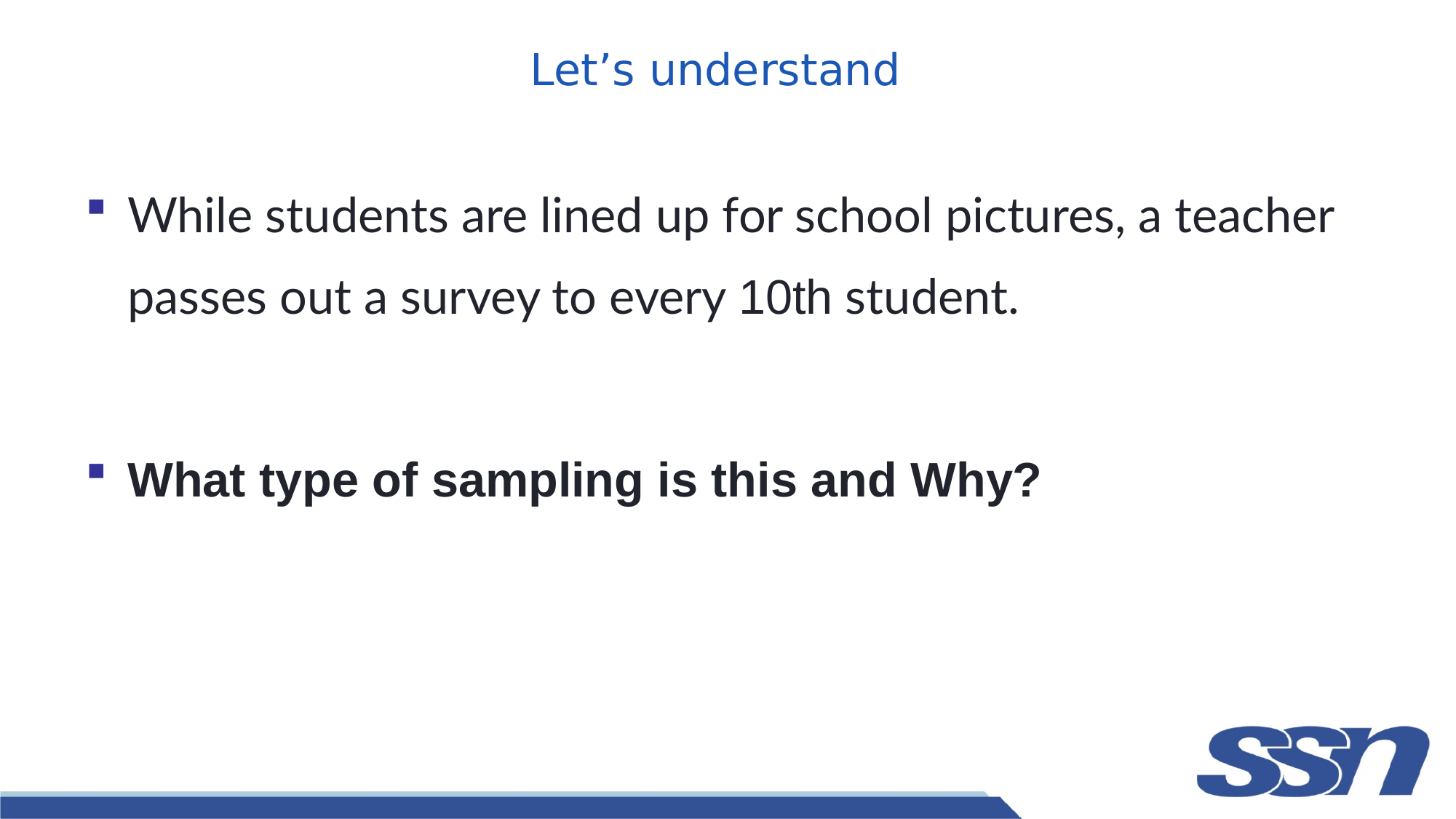

# Let’s understand
While students are lined up for school pictures, a teacher passes out a survey to every 10th student.

What type of sampling is this and Why?